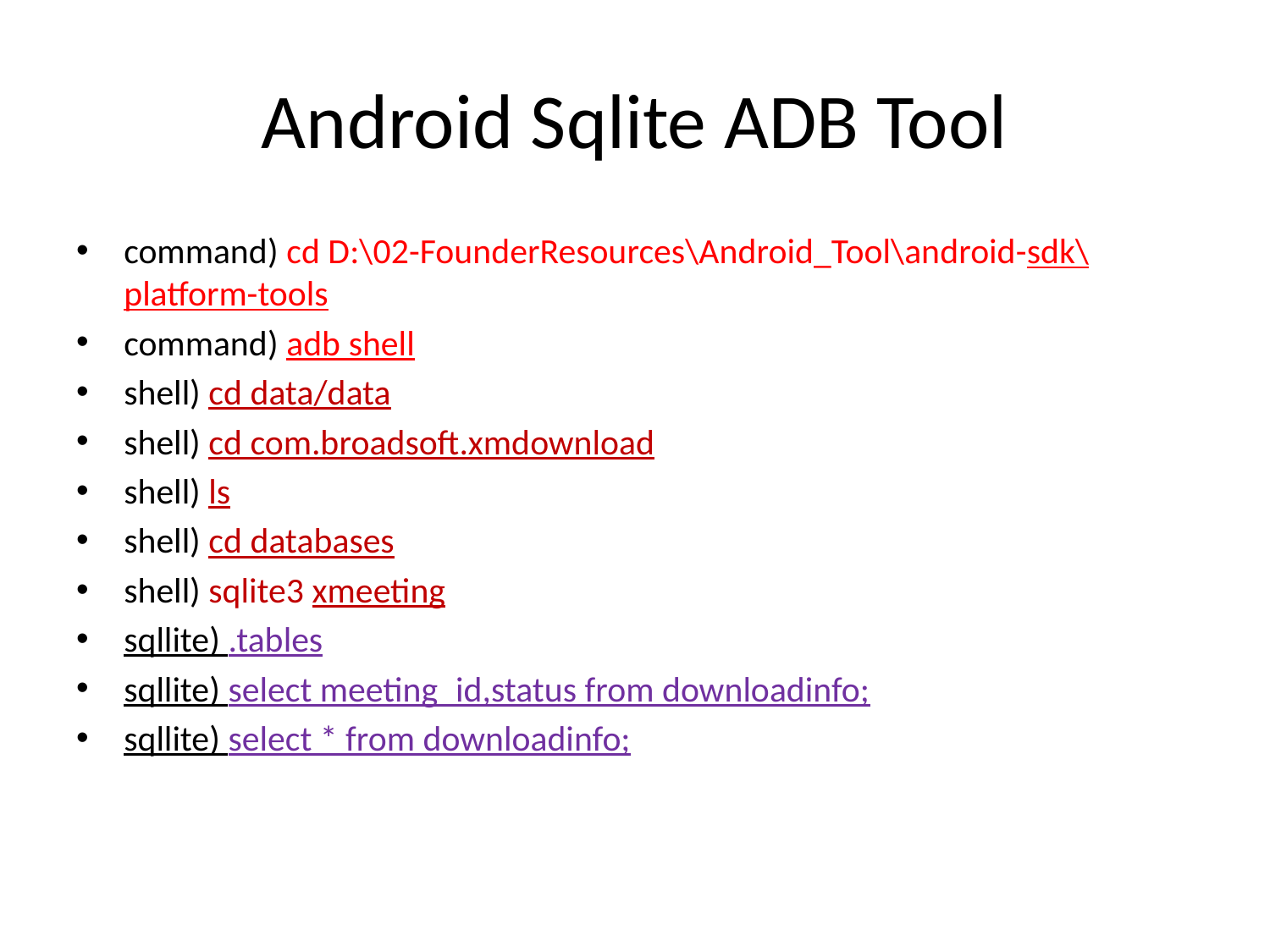

# Android Sqlite ADB Tool
command) cd D:\02-FounderResources\Android_Tool\android-sdk\platform-tools
command) adb shell
shell) cd data/data
shell) cd com.broadsoft.xmdownload
shell) ls
shell) cd databases
shell) sqlite3 xmeeting
sqllite) .tables
sqllite) select meeting_id,status from downloadinfo;
sqllite) select * from downloadinfo;